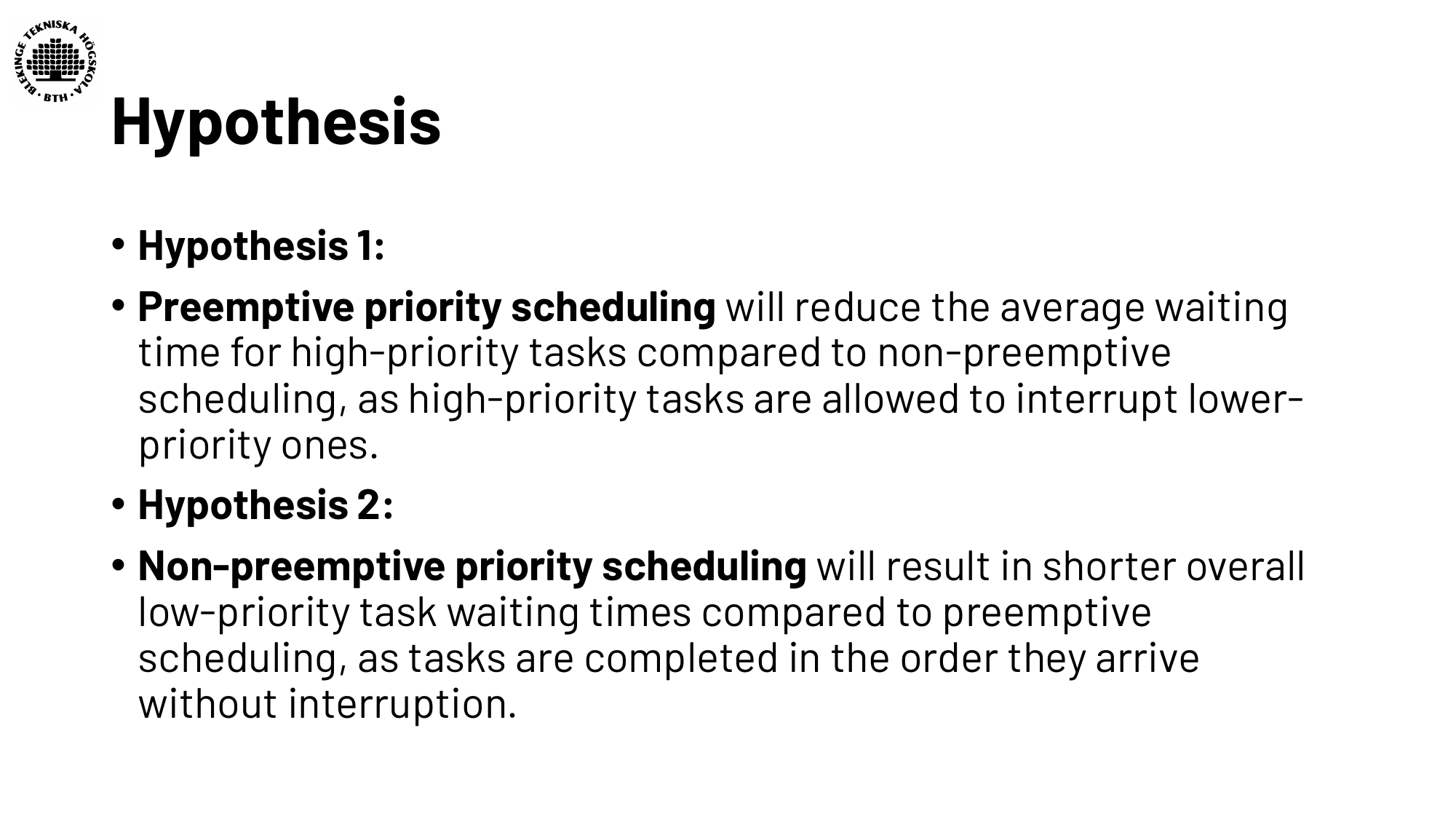

# Hypothesis
Hypothesis 1:
Preemptive priority scheduling will reduce the average waiting time for high-priority tasks compared to non-preemptive scheduling, as high-priority tasks are allowed to interrupt lower-priority ones.
Hypothesis 2:
Non-preemptive priority scheduling will result in shorter overall low-priority task waiting times compared to preemptive scheduling, as tasks are completed in the order they arrive without interruption.